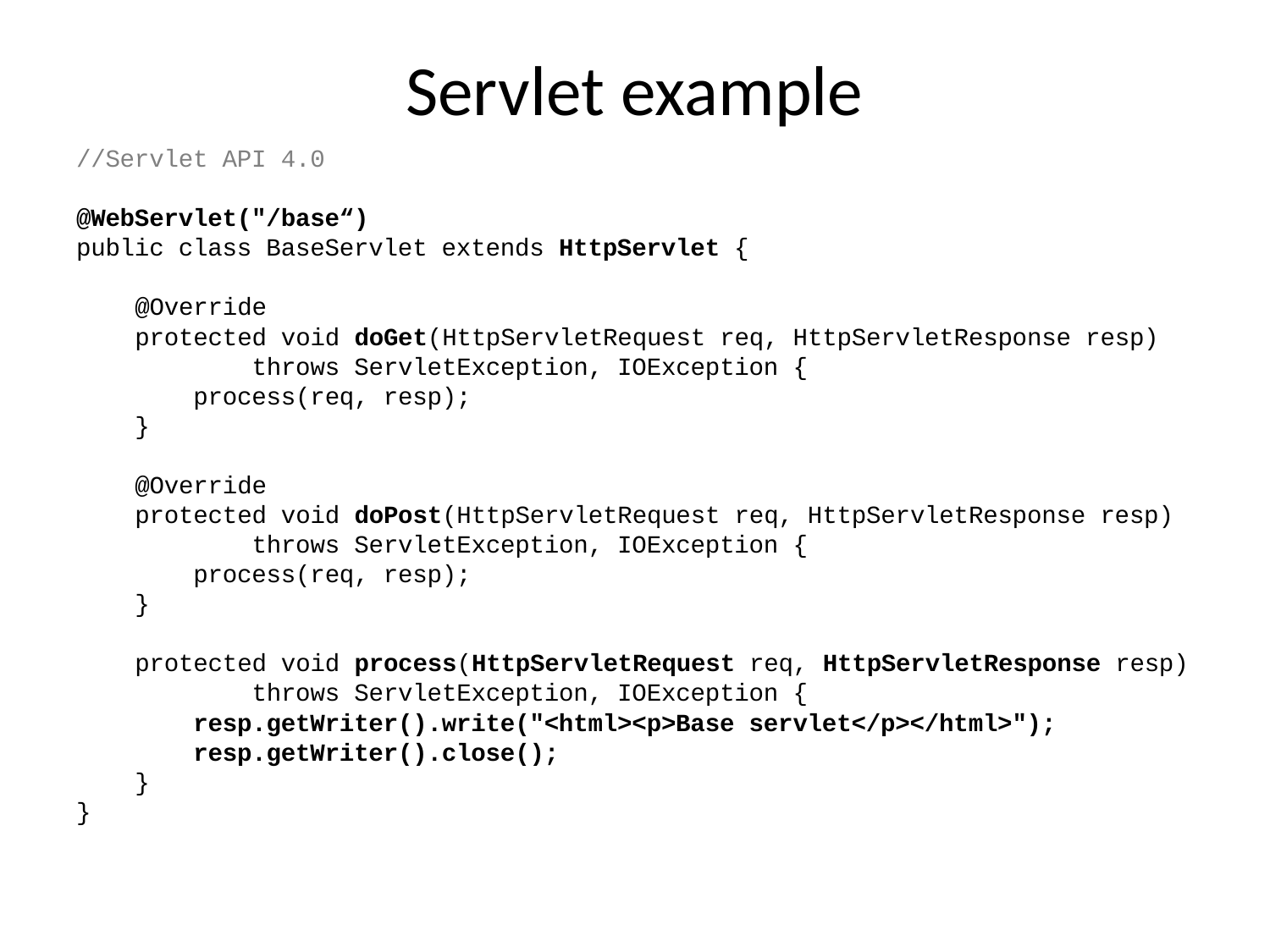

# Servlet example
//Servlet API 4.0

@WebServlet("/base“)
public class BaseServlet extends HttpServlet {

    @Override
    protected void doGet(HttpServletRequest req, HttpServletResponse resp)
            throws ServletException, IOException {
        process(req, resp);
    }

    @Override
    protected void doPost(HttpServletRequest req, HttpServletResponse resp)
            throws ServletException, IOException {
        process(req, resp);
    }

    protected void process(HttpServletRequest req, HttpServletResponse resp)
            throws ServletException, IOException {
        resp.getWriter().write("<html><p>Base servlet</p></html>");
        resp.getWriter().close();
    }
}